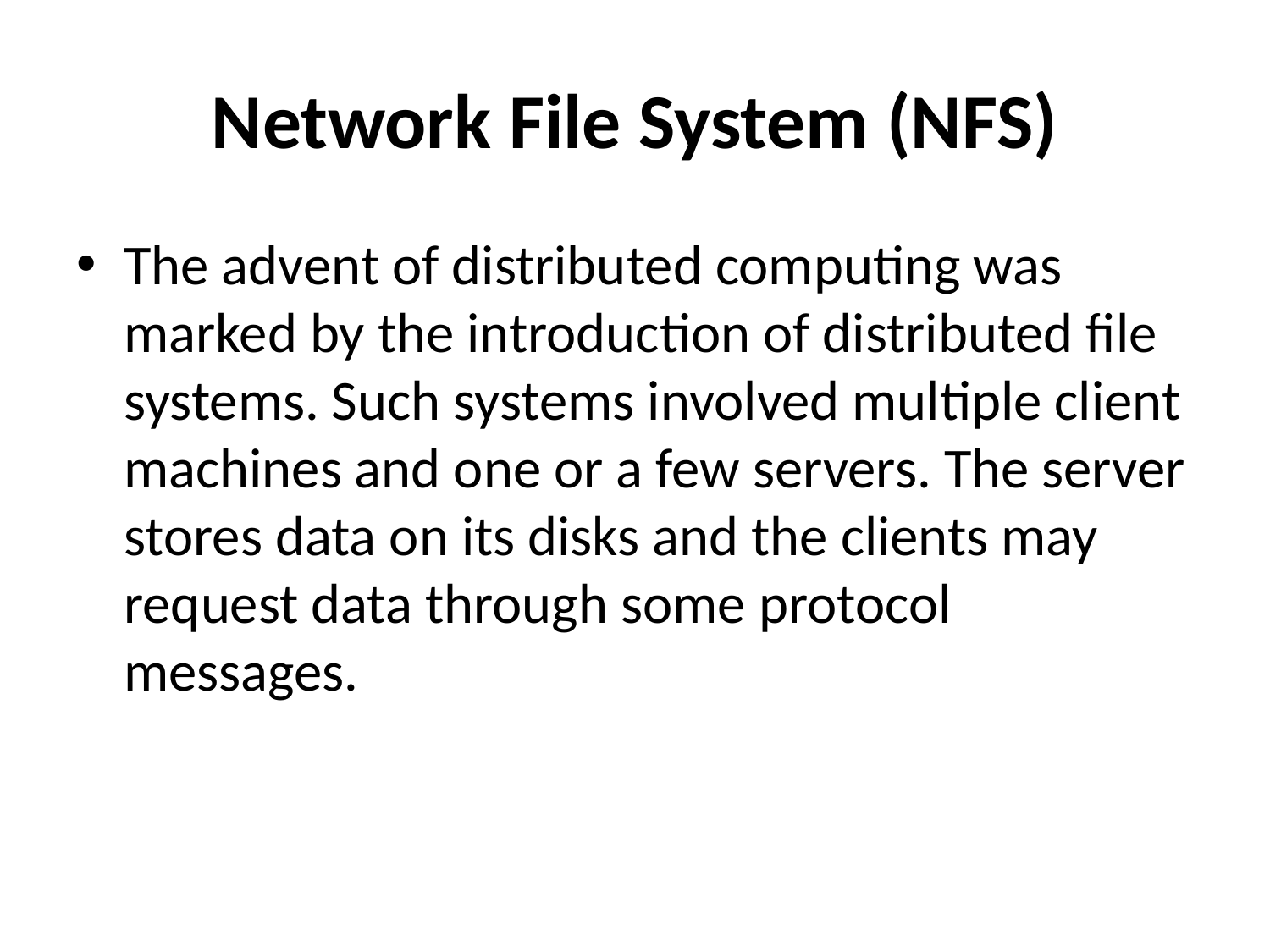

# Network File System (NFS)
The advent of distributed computing was marked by the introduction of distributed file systems. Such systems involved multiple client machines and one or a few servers. The server stores data on its disks and the clients may request data through some protocol messages.